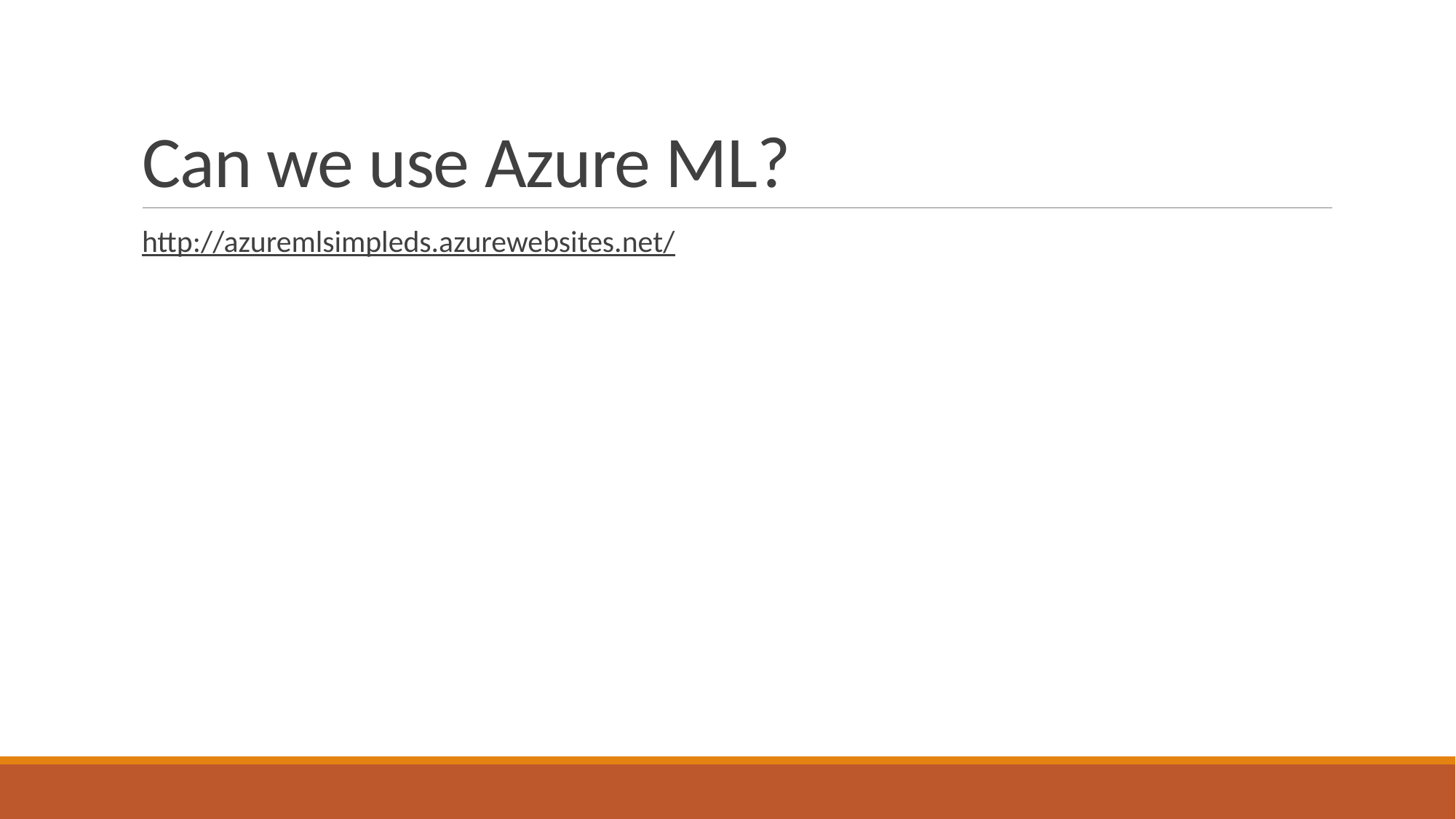

# Can we use Azure ML?
http://azuremlsimpleds.azurewebsites.net/